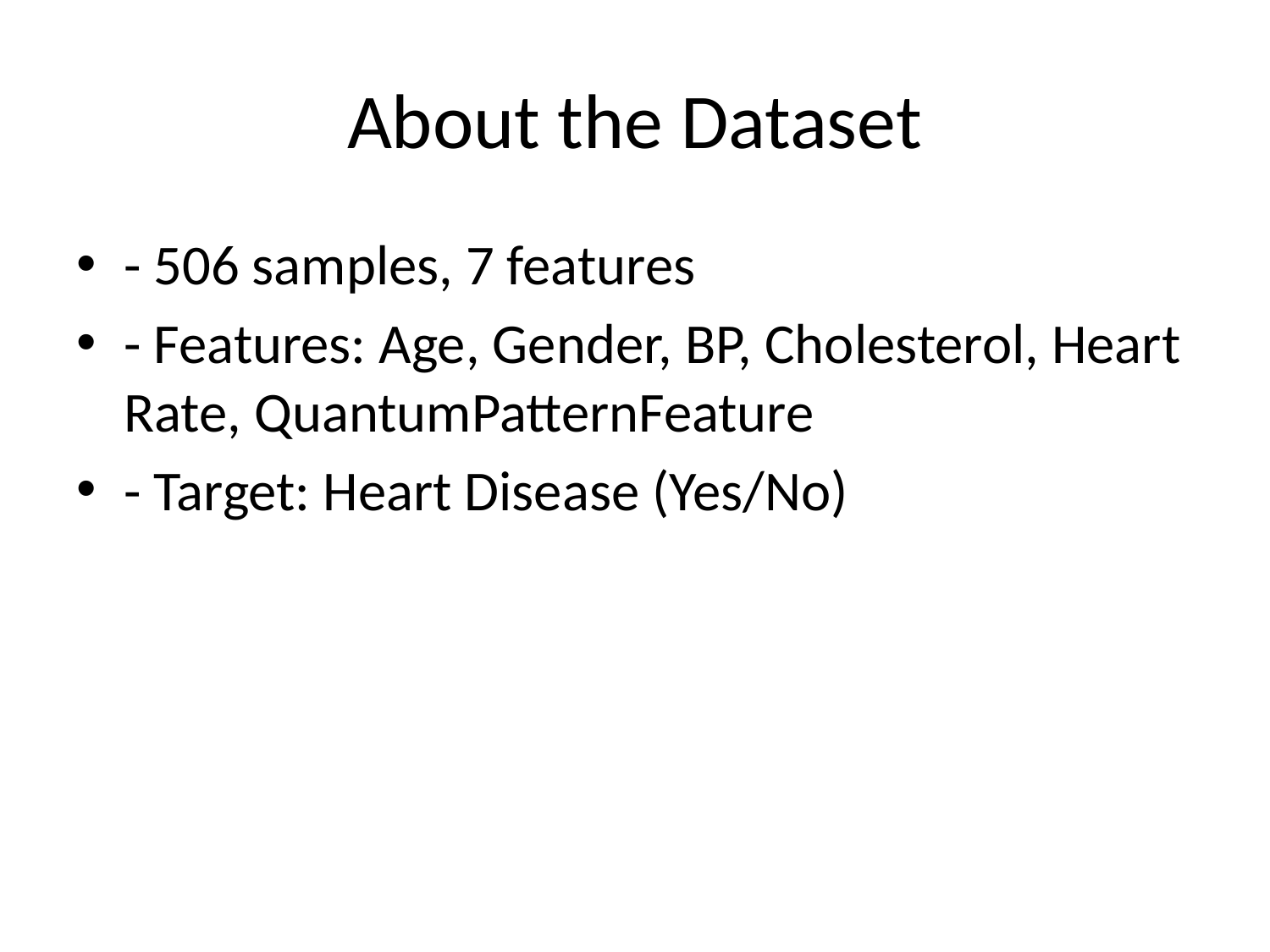

# About the Dataset
- 506 samples, 7 features
- Features: Age, Gender, BP, Cholesterol, Heart Rate, QuantumPatternFeature
- Target: Heart Disease (Yes/No)